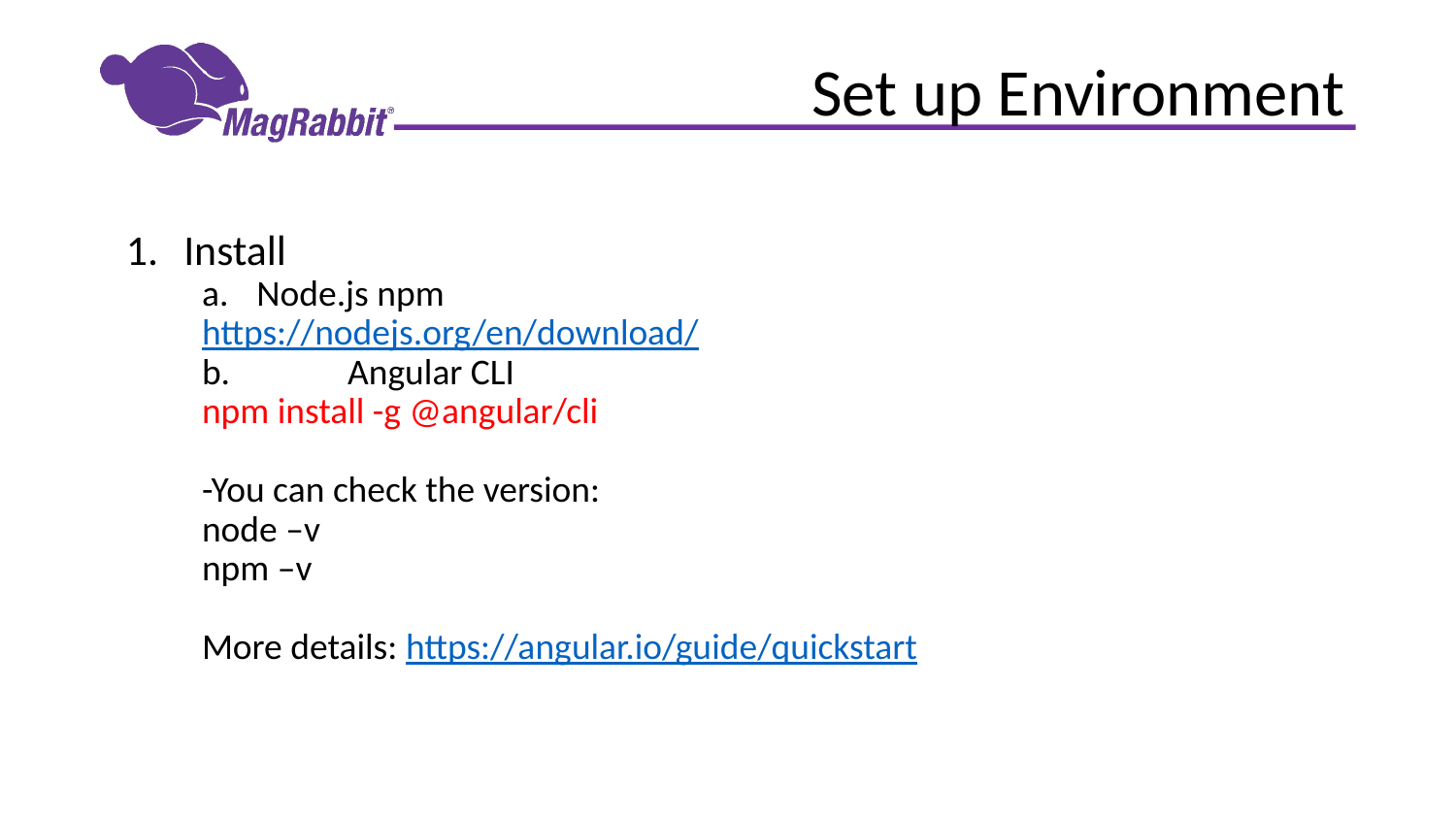

# Set up Environment
Install
Node.js npm
https://nodejs.org/en/download/
b.	Angular CLI
npm install -g @angular/cli

-You can check the version:
node –v
npm –v

More details: https://angular.io/guide/quickstart